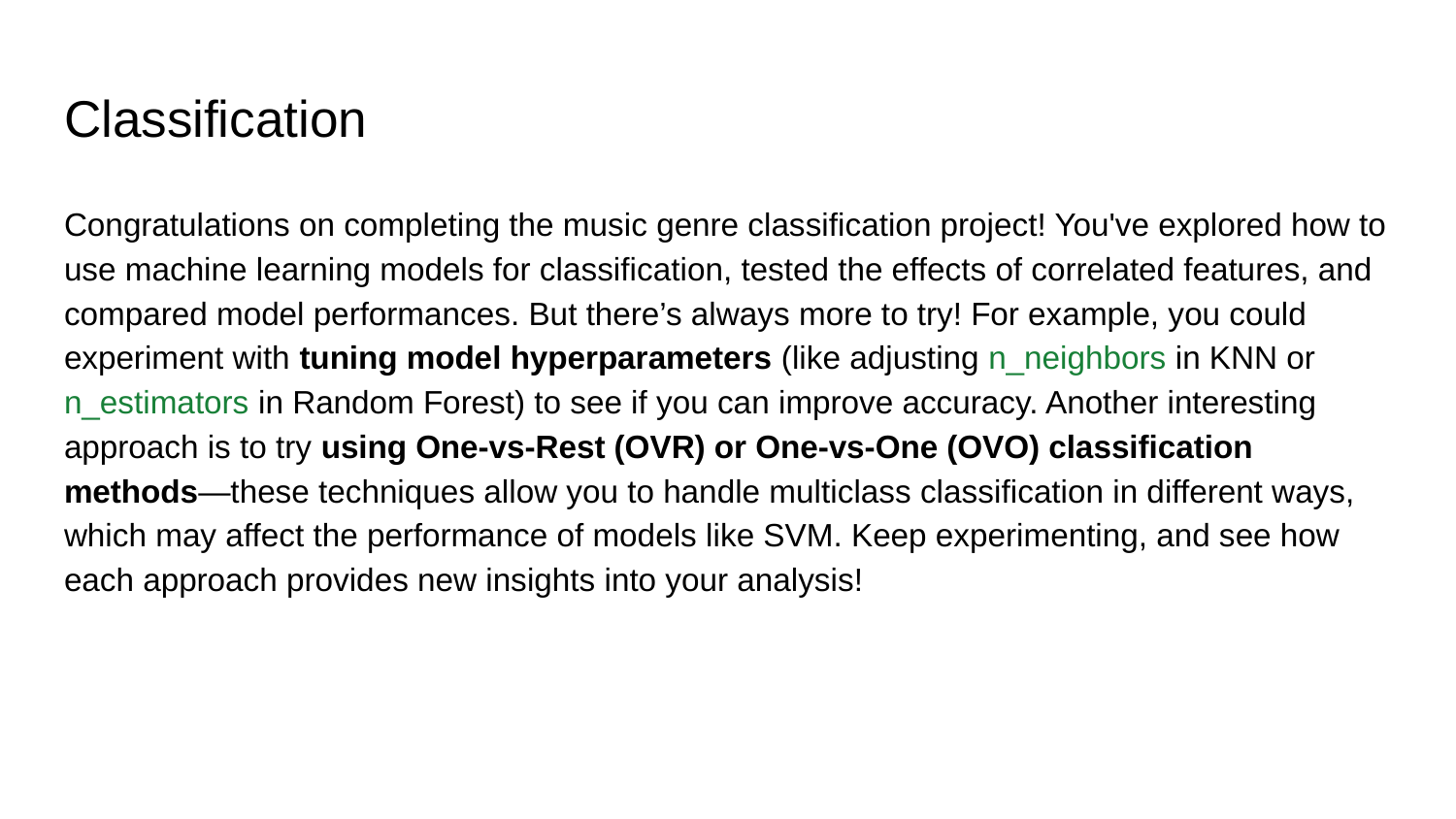

# Classification
Congratulations on completing the music genre classification project! You've explored how to use machine learning models for classification, tested the effects of correlated features, and compared model performances. But there’s always more to try! For example, you could experiment with tuning model hyperparameters (like adjusting n_neighbors in KNN or n_estimators in Random Forest) to see if you can improve accuracy. Another interesting approach is to try using One-vs-Rest (OVR) or One-vs-One (OVO) classification methods—these techniques allow you to handle multiclass classification in different ways, which may affect the performance of models like SVM. Keep experimenting, and see how each approach provides new insights into your analysis!